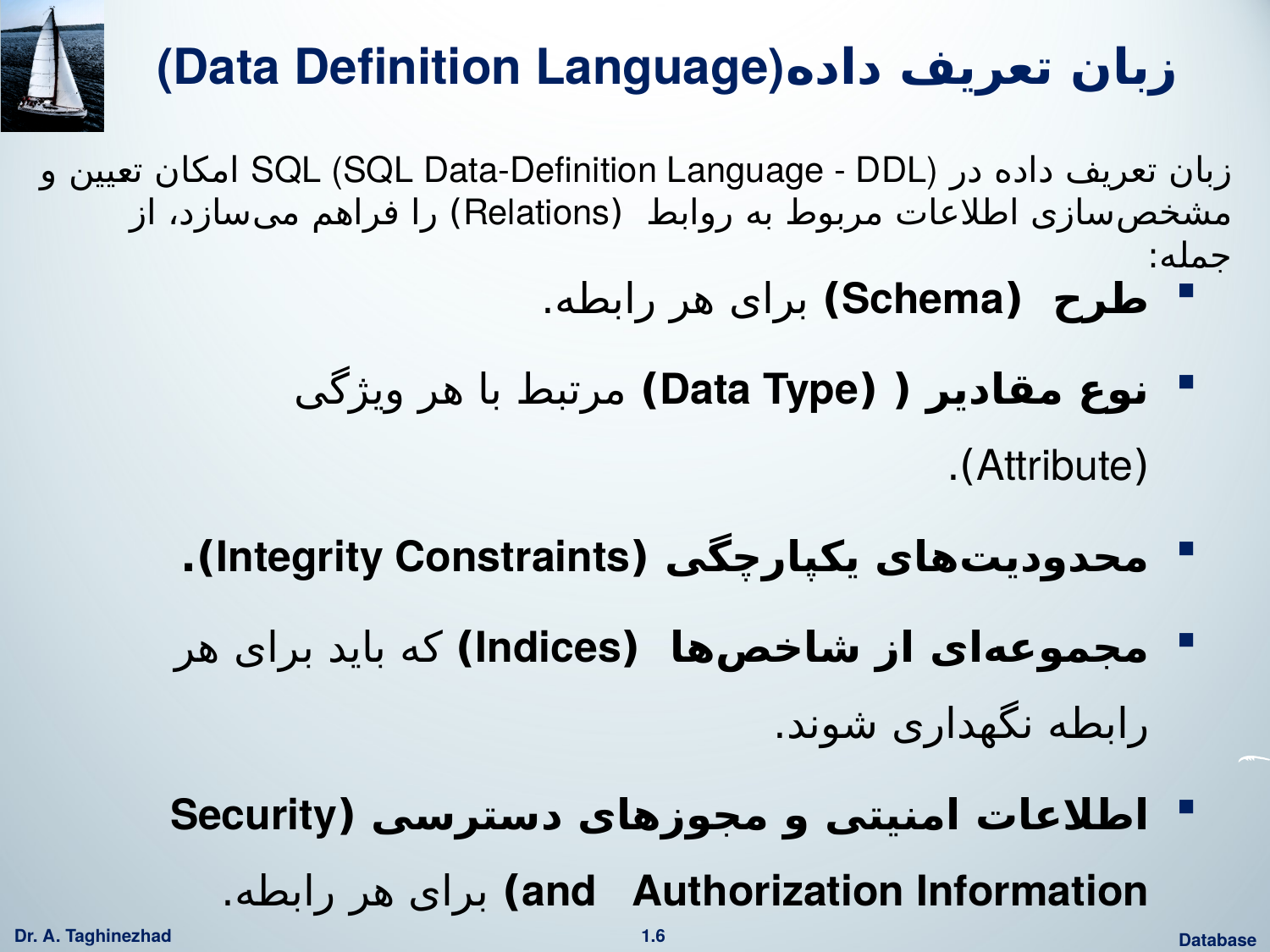

# (Data Definition Language)زبان تعریف داده
زبان تعریف داده در SQL (SQL Data-Definition Language - DDL) امکان تعیین و مشخص‌سازی اطلاعات مربوط به روابط  (Relations) را فراهم می‌سازد، از جمله:
طرح  (Schema) برای هر رابطه.
نوع مقادیر ( (Data Type) مرتبط با هر ویژگی (Attribute).
محدودیت‌های یکپارچگی (Integrity Constraints).
مجموعه‌ای از شاخص‌ها  (Indices) که باید برای هر رابطه نگهداری شوند.
اطلاعات امنیتی و مجوزهای دسترسی (Security and   Authorization Information) برای هر رابطه.
ساختار فیزیکی ذخیره‌سازی (Physical Storage Structure) هر رابطه بر روی دیسک.